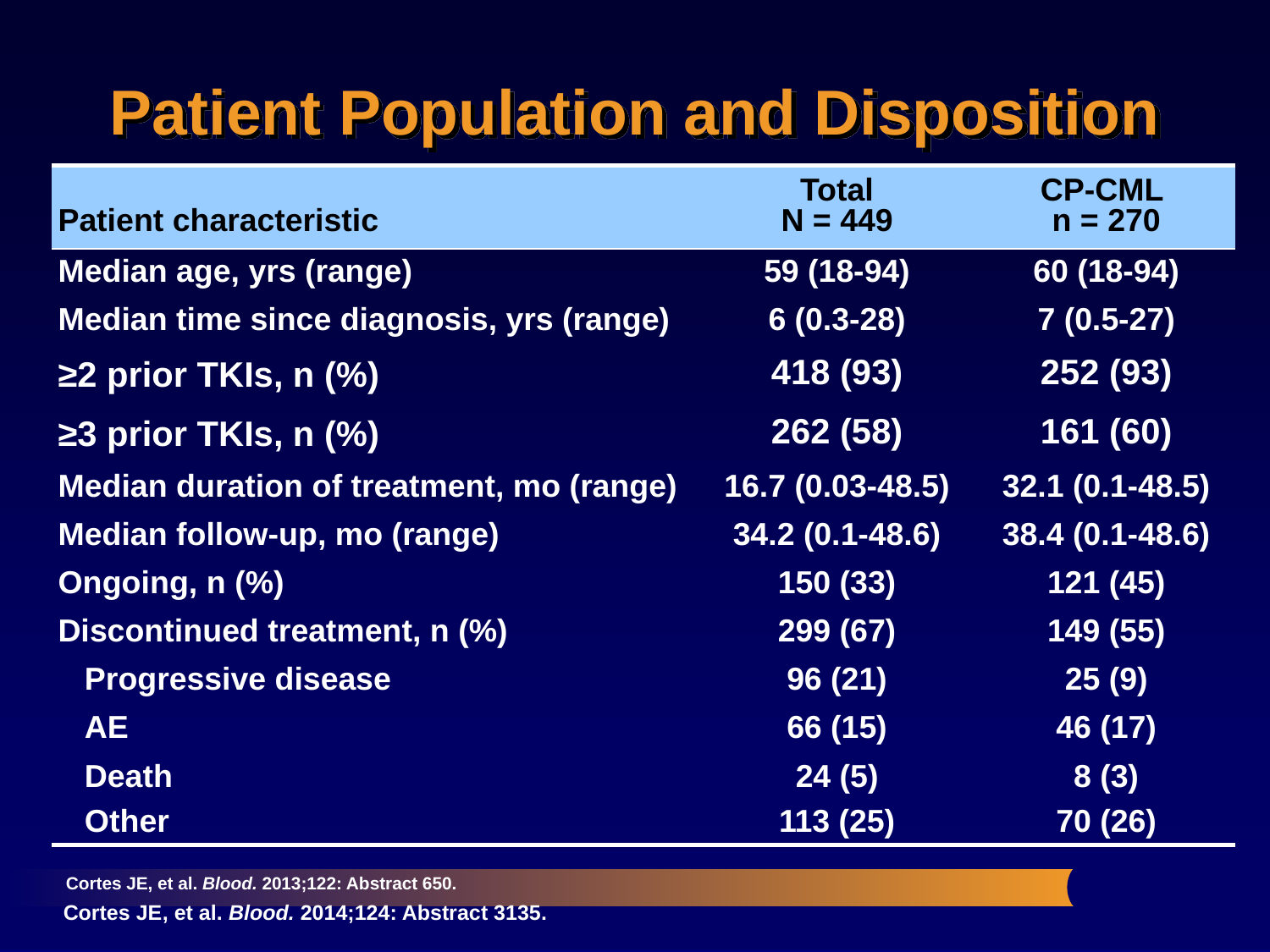

# Patient Population and Disposition
| Patient characteristic | Total N = 449 | CP-CML n = 270 |
| --- | --- | --- |
| Median age, yrs (range) | 59 (18-94) | 60 (18-94) |
| Median time since diagnosis, yrs (range) | 6 (0.3-28) | 7 (0.5-27) |
| ≥2 prior TKIs, n (%) | 418 (93) | 252 (93) |
| ≥3 prior TKIs, n (%) | 262 (58) | 161 (60) |
| Median duration of treatment, mo (range) | 16.7 (0.03-48.5) | 32.1 (0.1-48.5) |
| Median follow-up, mo (range) | 34.2 (0.1-48.6) | 38.4 (0.1-48.6) |
| Ongoing, n (%) | 150 (33) | 121 (45) |
| Discontinued treatment, n (%) | 299 (67) | 149 (55) |
| Progressive disease | 96 (21) | 25 (9) |
| AE | 66 (15) | 46 (17) |
| Death | 24 (5) | 8 (3) |
| Other | 113 (25) | 70 (26) |
Cortes JE, et al. Blood. 2013;122: Abstract 650.
Cortes JE, et al. Blood. 2014;124: Abstract 3135.